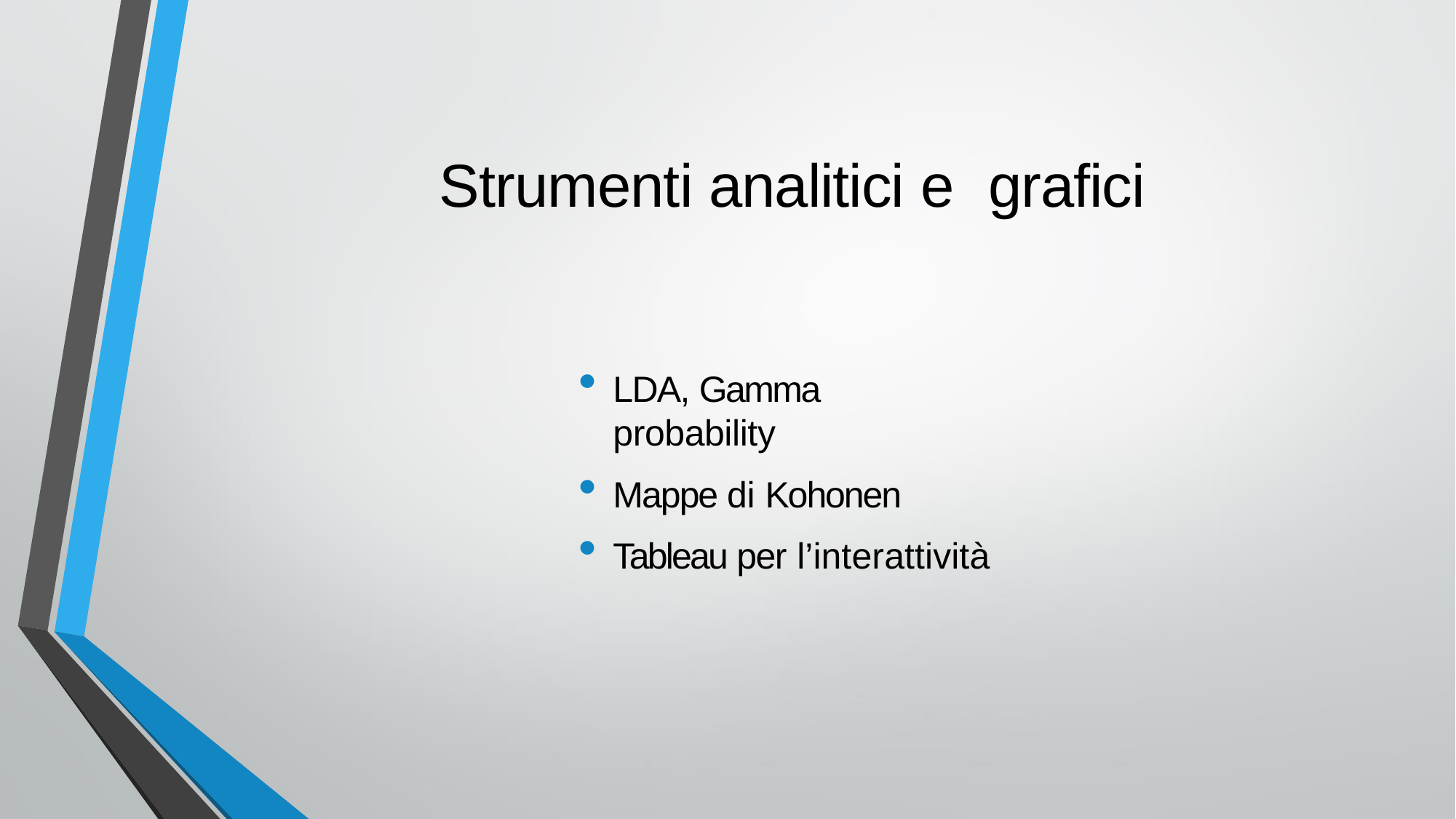

# Strumenti analitici e  grafici
LDA, Gamma  probability
Mappe di Kohonen
Tableau per l’interattività